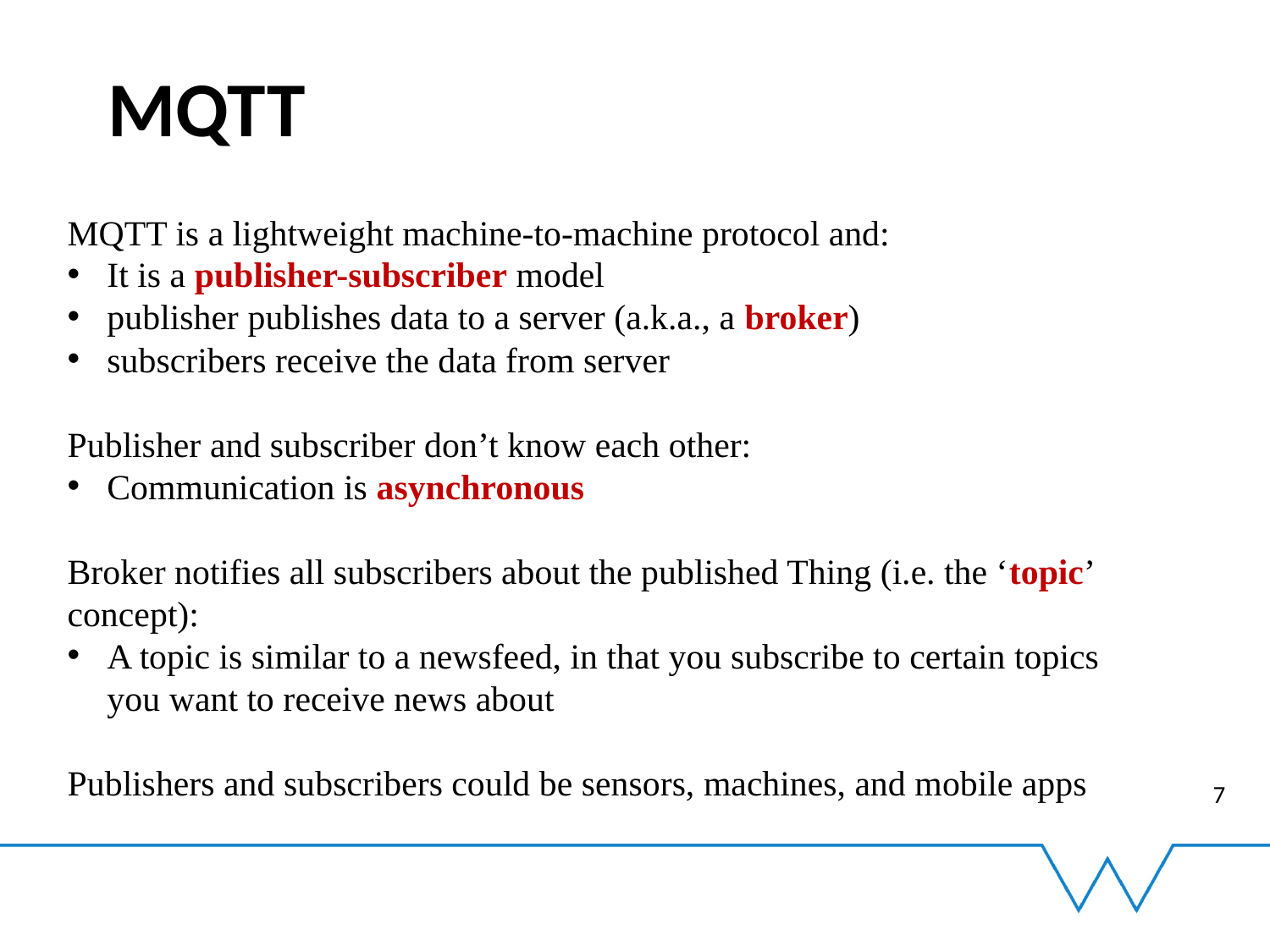

# MQTT
MQTT is a lightweight machine-to-machine protocol and:
It is a publisher-subscriber model
publisher publishes data to a server (a.k.a., a broker)
subscribers receive the data from server

Publisher and subscriber don’t know each other:
Communication is asynchronous

Broker notifies all subscribers about the published Thing (i.e. the ‘topic’ concept):
A topic is similar to a newsfeed, in that you subscribe to certain topics you want to receive news about

Publishers and subscribers could be sensors, machines, and mobile apps
7